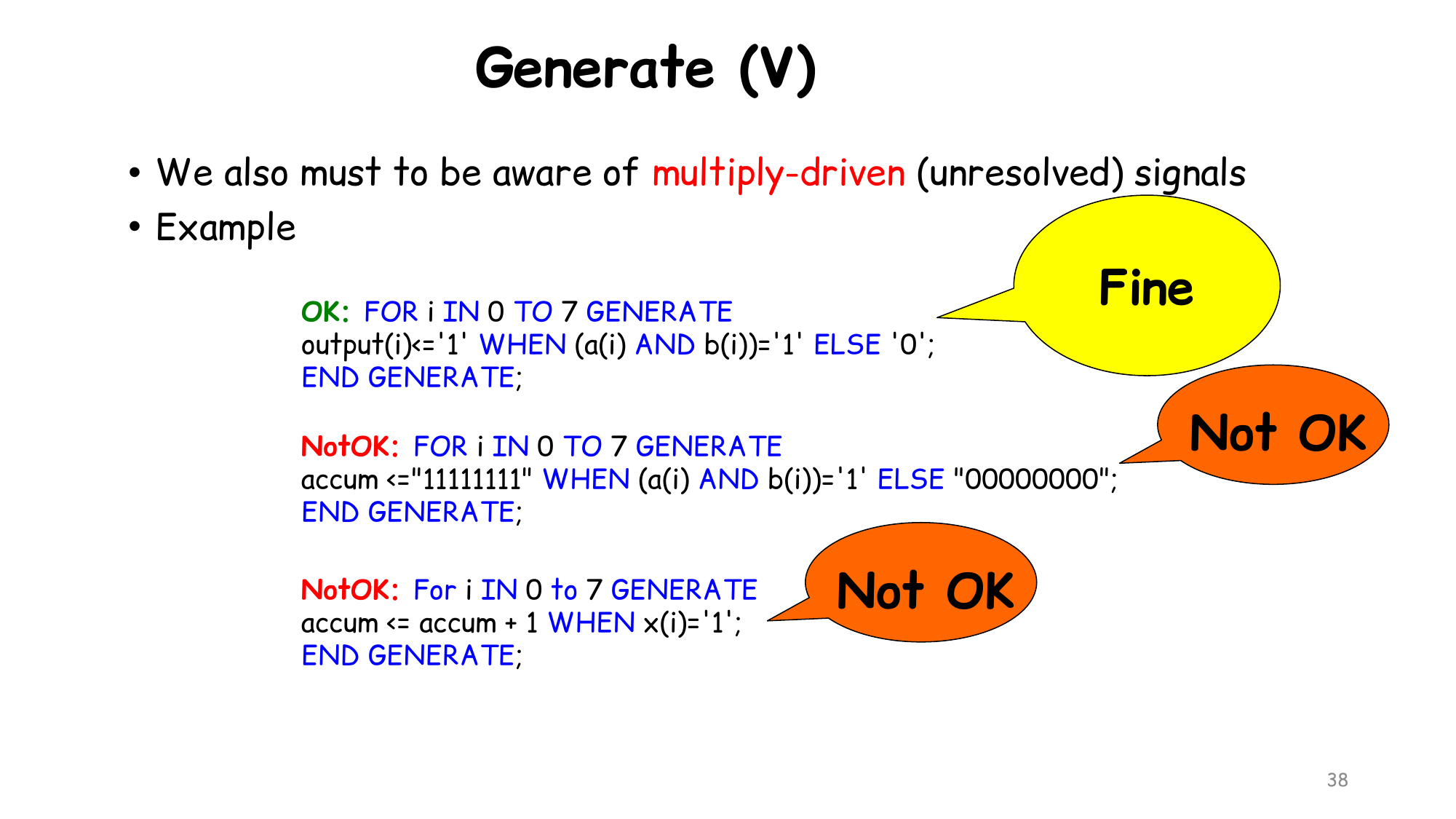

# Generate (V)
We also must to be aware of multiply-driven (unresolved) signals
Example

Fine
OK: FOR i IN 0 TO 7 GENERATE
output(i)<='1' WHEN (a(i) AND b(i))='1' ELSE '0';
END GENERATE;

Not OK
NotOK: FOR i IN 0 TO 7 GENERATE
accum <="11111111" WHEN (a(i) AND b(i))='1' ELSE "00000000";
END GENERATE;

Not OK
NotOK: For i IN 0 to 7 GENERATE
accum <= accum + 1 WHEN x(i)='1';
END GENERATE;
38